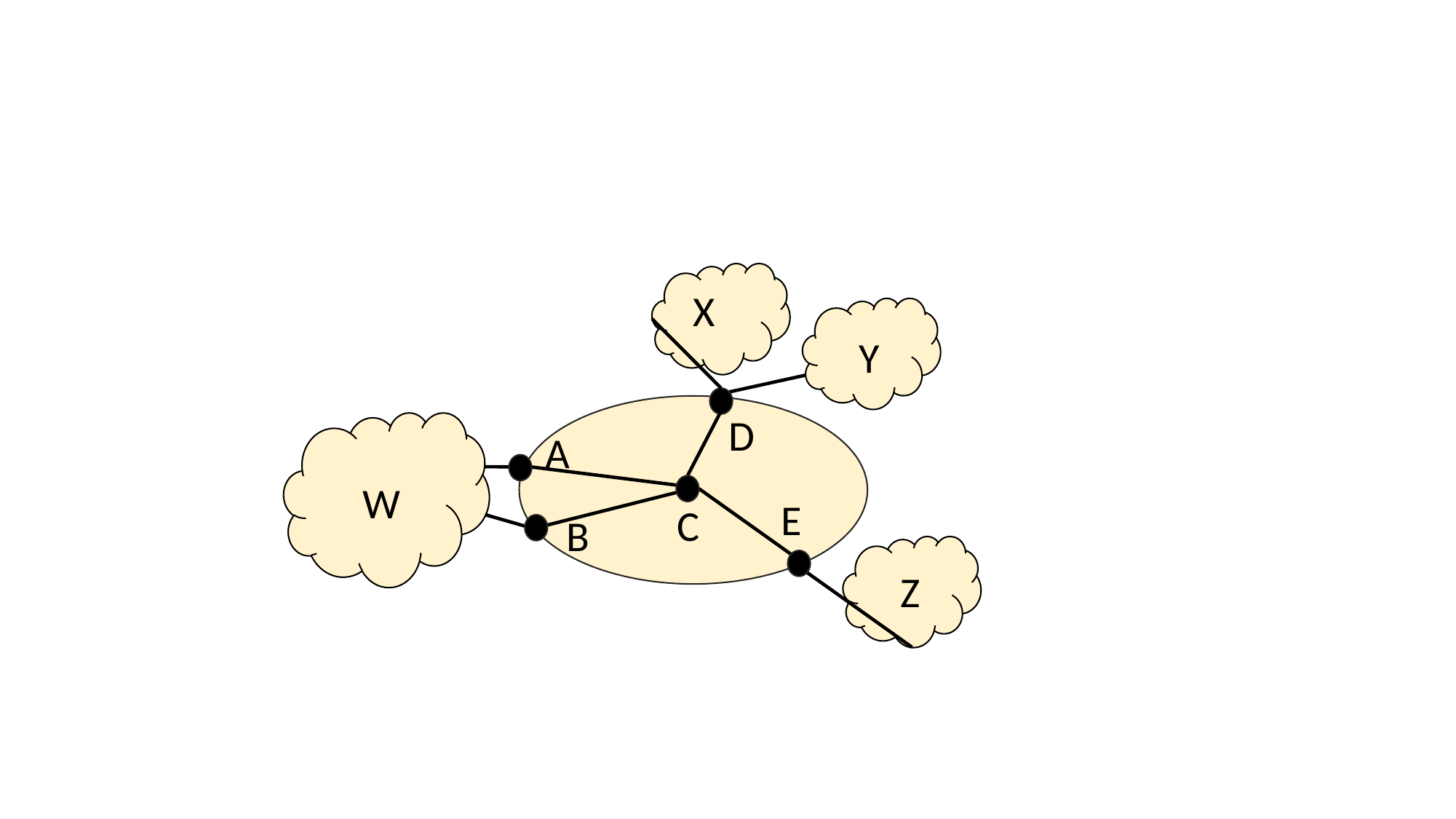

X

Y

D

W
A

E
C
B

Z